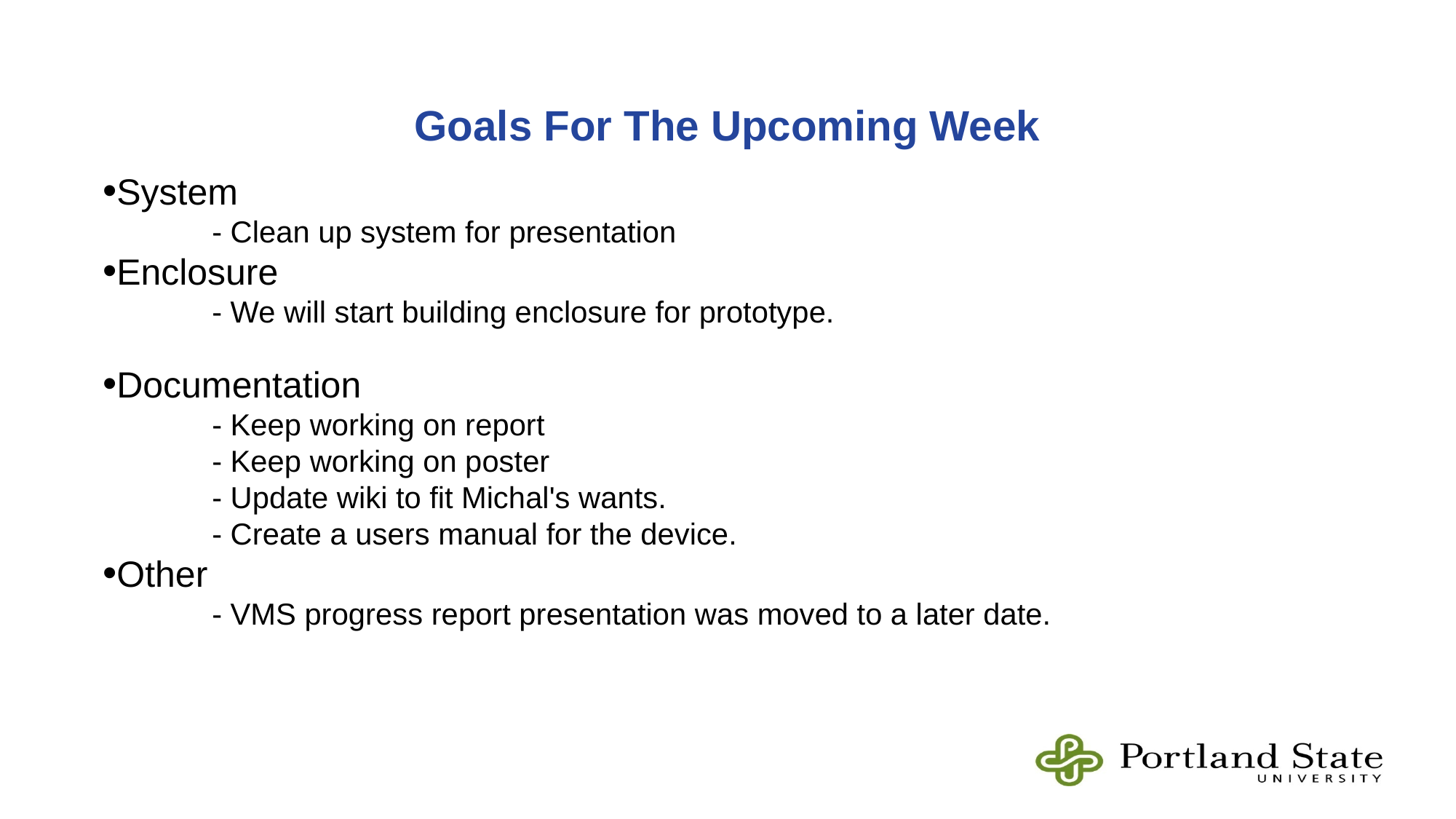

Goals For The Upcoming Week

System
	- Clean up system for presentation
Enclosure
	- We will start building enclosure for prototype.

Documentation
	- Keep working on report
	- Keep working on poster
	- Update wiki to fit Michal's wants.
	- Create a users manual for the device.
Other
	- VMS progress report presentation was moved to a later date.